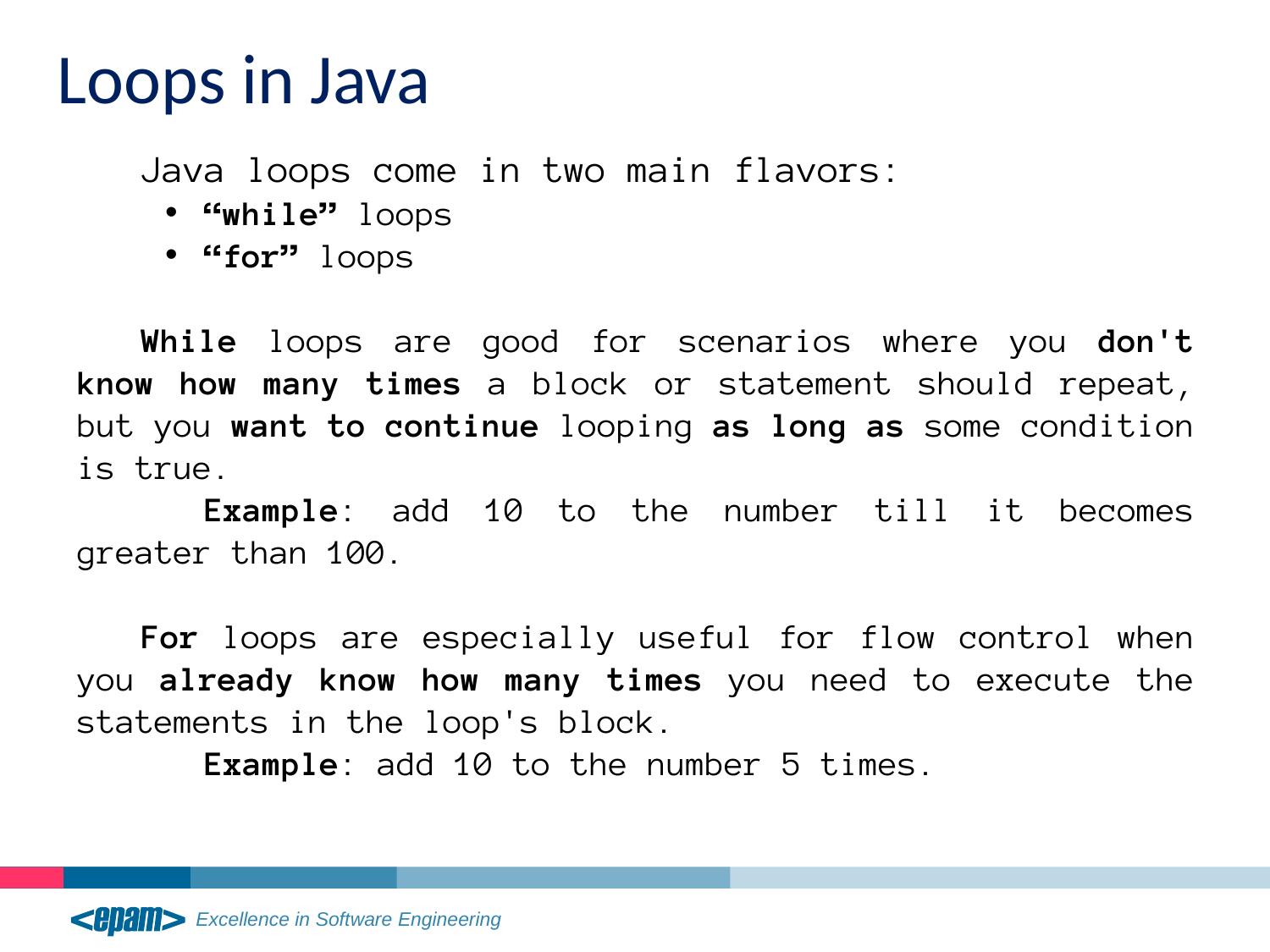

Loops in Java
Java loops come in two main flavors:
“while” loops
“for” loops

While loops are good for scenarios where you don't know how many times a block or statement should repeat, but you want to continue looping as long as some condition is true.
	Example: add 10 to the number till it becomes greater than 100.

For loops are especially useful for flow control when you already know how many times you need to execute the statements in the loop's block.
	Example: add 10 to the number 5 times.
4